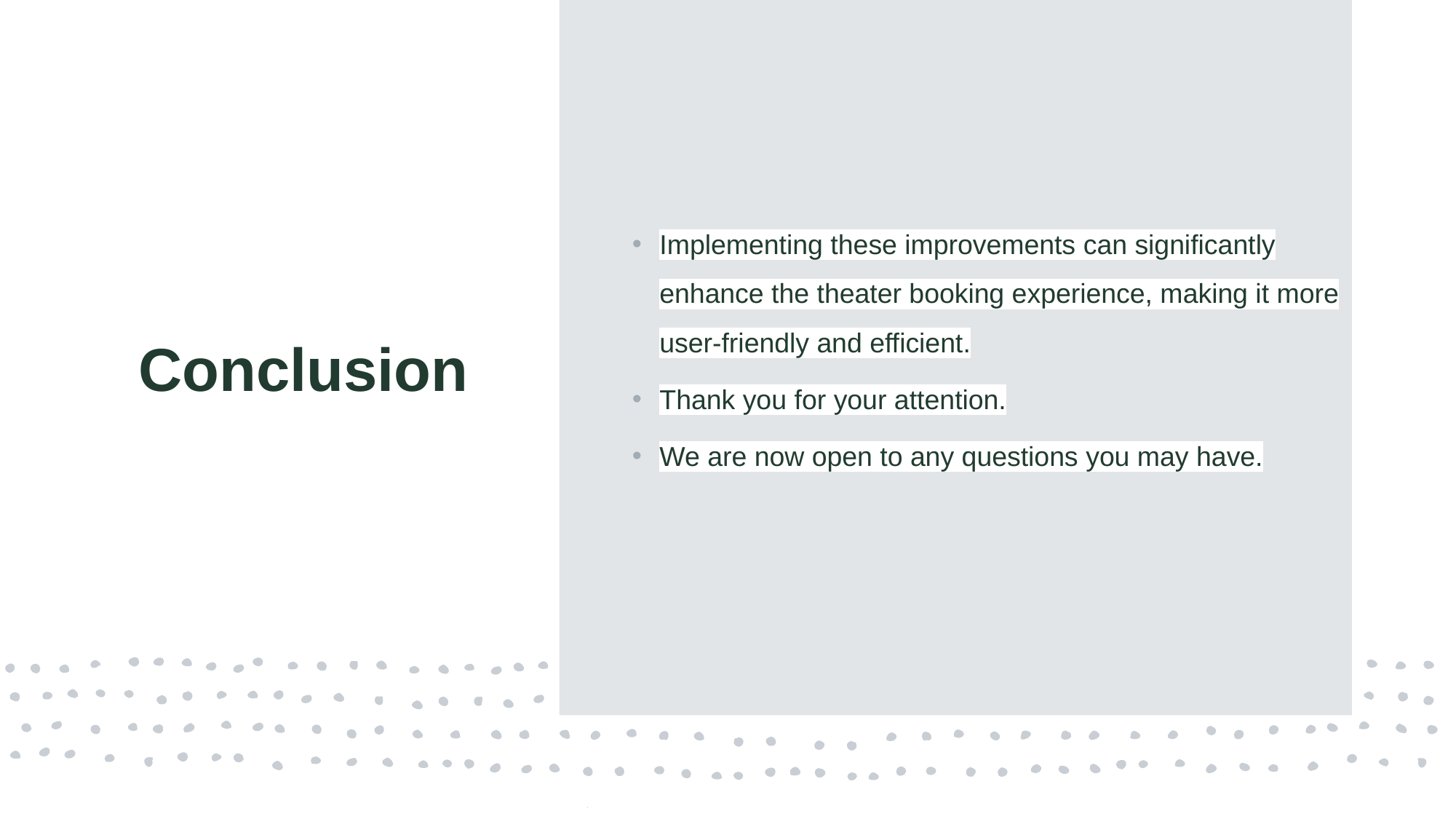

# Conclusion
Implementing these improvements can significantly enhance the theater booking experience, making it more user-friendly and efficient.
Thank you for your attention.
We are now open to any questions you may have.